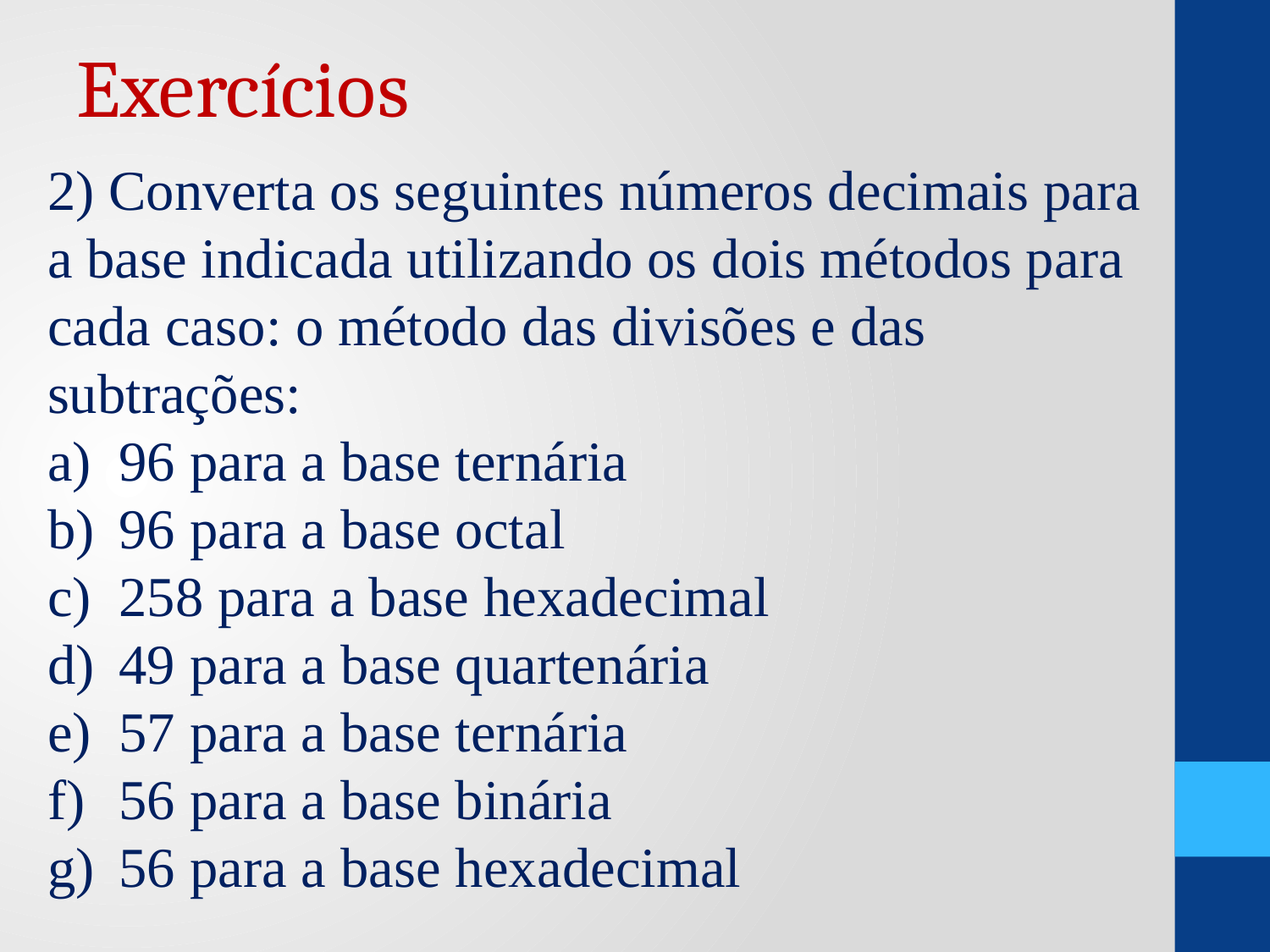

# Exercícios
2) Converta os seguintes números decimais para a base indicada utilizando os dois métodos para cada caso: o método das divisões e das subtrações:
96 para a base ternária
96 para a base octal
258 para a base hexadecimal
49 para a base quartenária
57 para a base ternária
56 para a base binária
56 para a base hexadecimal